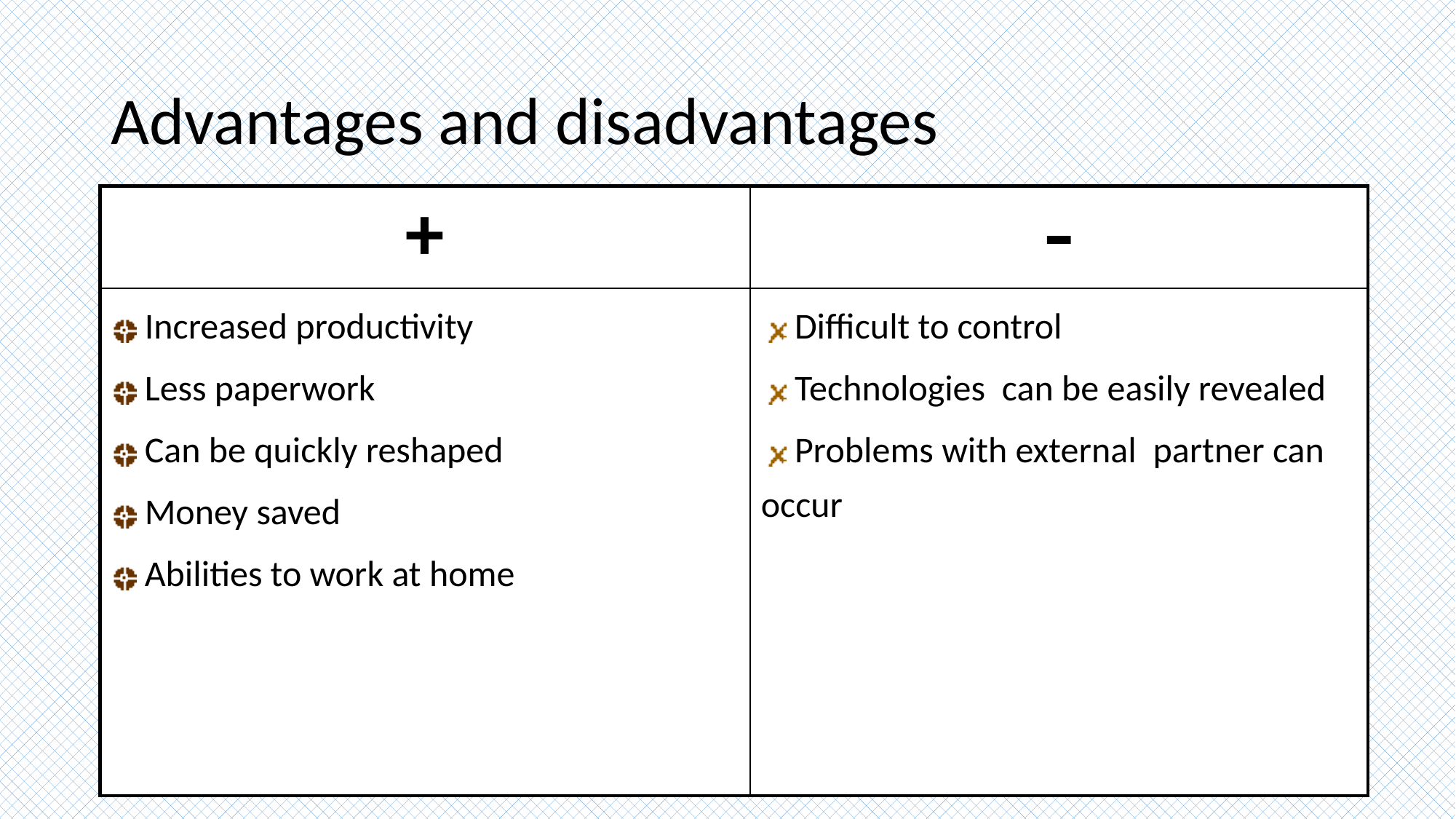

# Advantages and disadvantages
| + | - |
| --- | --- |
| Increased productivity Less paperwork Can be quickly reshaped Money saved Abilities to work at home | Difficult to control Technologies can be easily revealed Problems with external partner can occur |